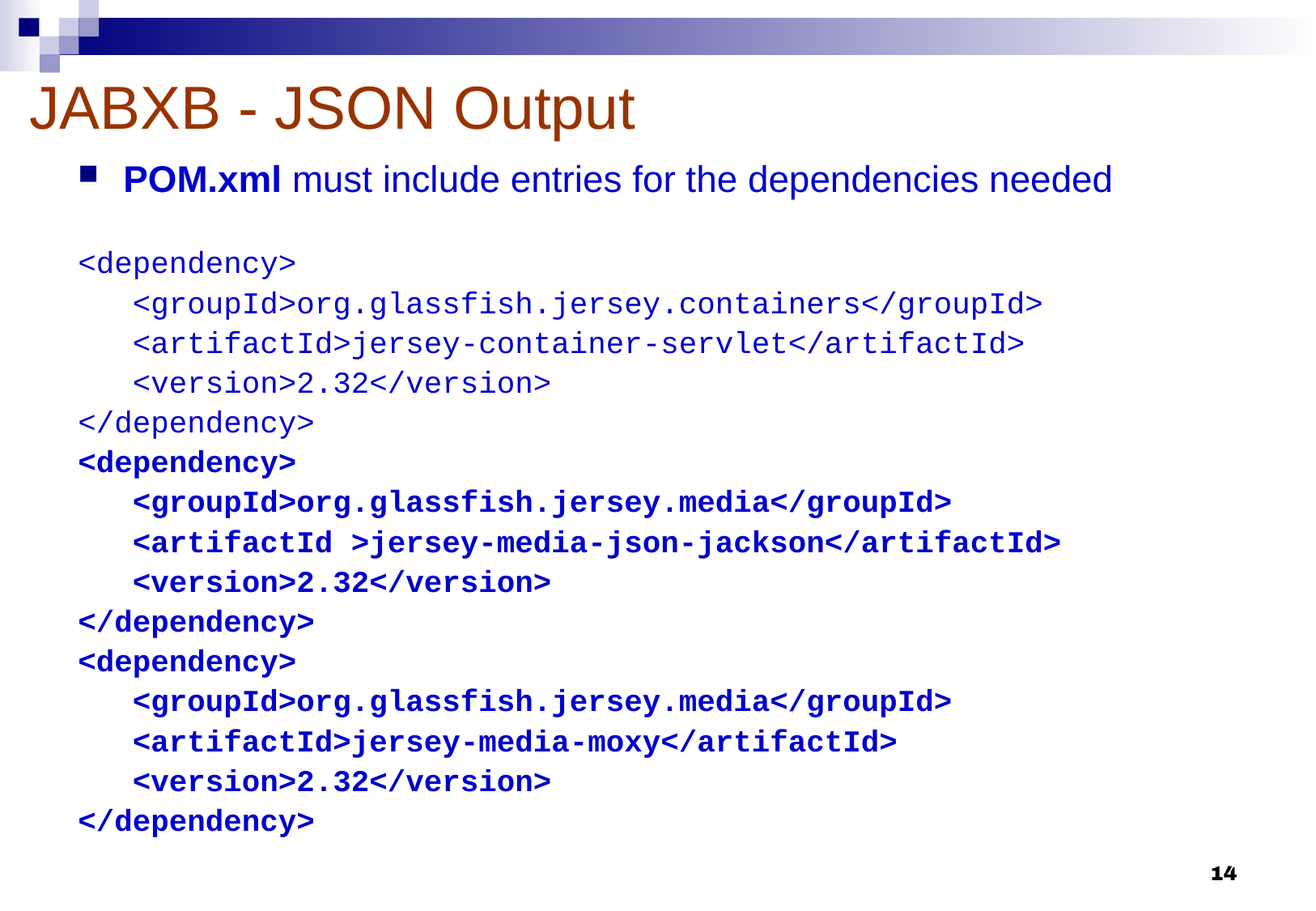

# JABXB - JSON Output
POM.xml must include entries for the dependencies needed

<dependency>
   <groupId>org.glassfish.jersey.containers</groupId>
   <artifactId>jersey-container-servlet</artifactId>
   <version>2.32</version>
</dependency>
<dependency>
   <groupId>org.glassfish.jersey.media</groupId>
   <artifactId >jersey-media-json-jackson</artifactId>
   <version>2.32</version>
</dependency>
<dependency>
   <groupId>org.glassfish.jersey.media</groupId>
   <artifactId>jersey-media-moxy</artifactId>
   <version>2.32</version>
</dependency>

14